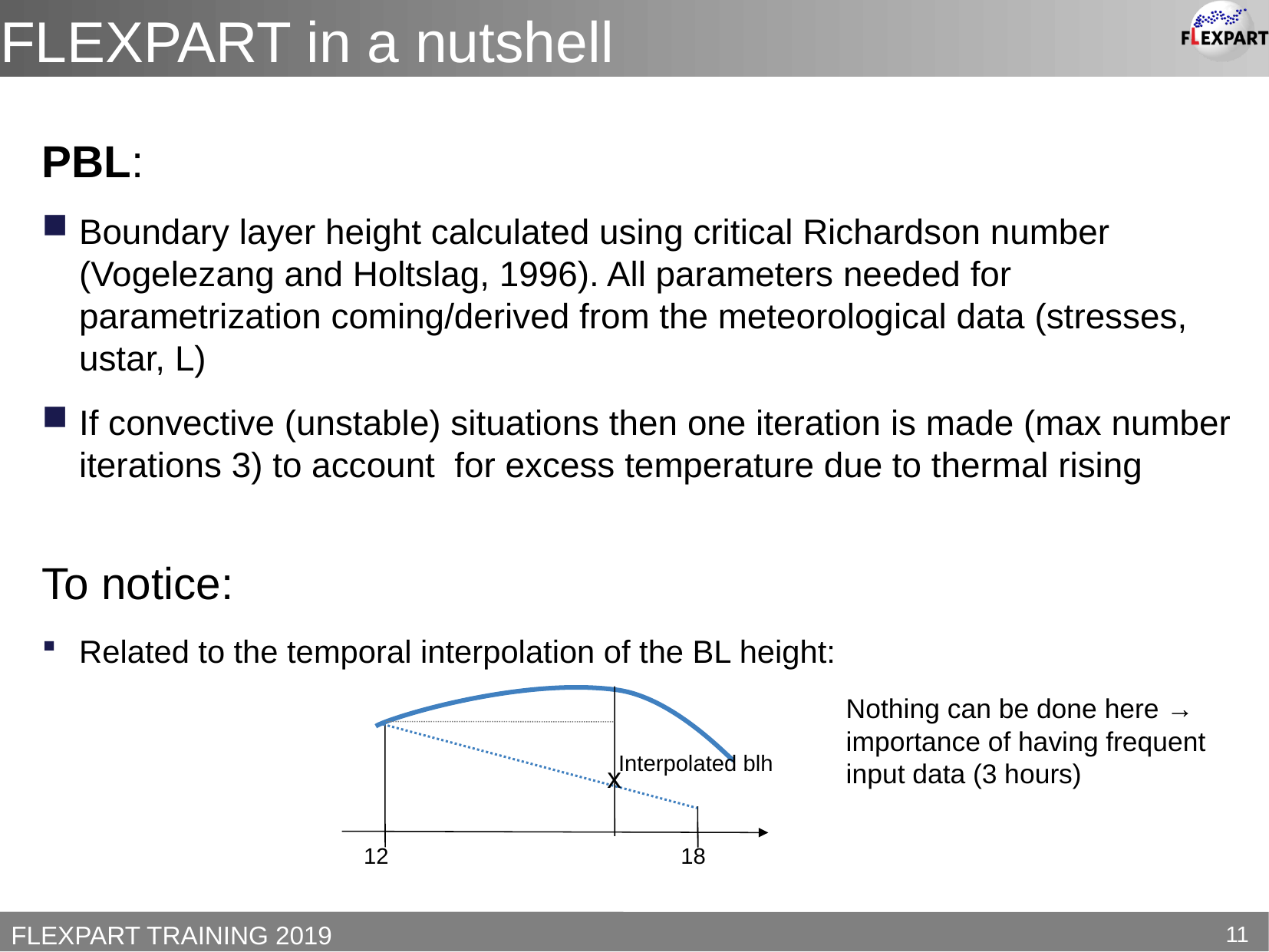

FLEXPART in a nutshell
PBL:
Boundary layer height calculated using critical Richardson number (Vogelezang and Holtslag, 1996). All parameters needed for parametrization coming/derived from the meteorological data (stresses, ustar, L)
If convective (unstable) situations then one iteration is made (max number iterations 3) to account  for excess temperature due to thermal rising

To notice:
Related to the temporal interpolation of the BL height:

Nothing can be done here → importance of having frequent input data (3 hours)

Interpolated blh
x

12
18